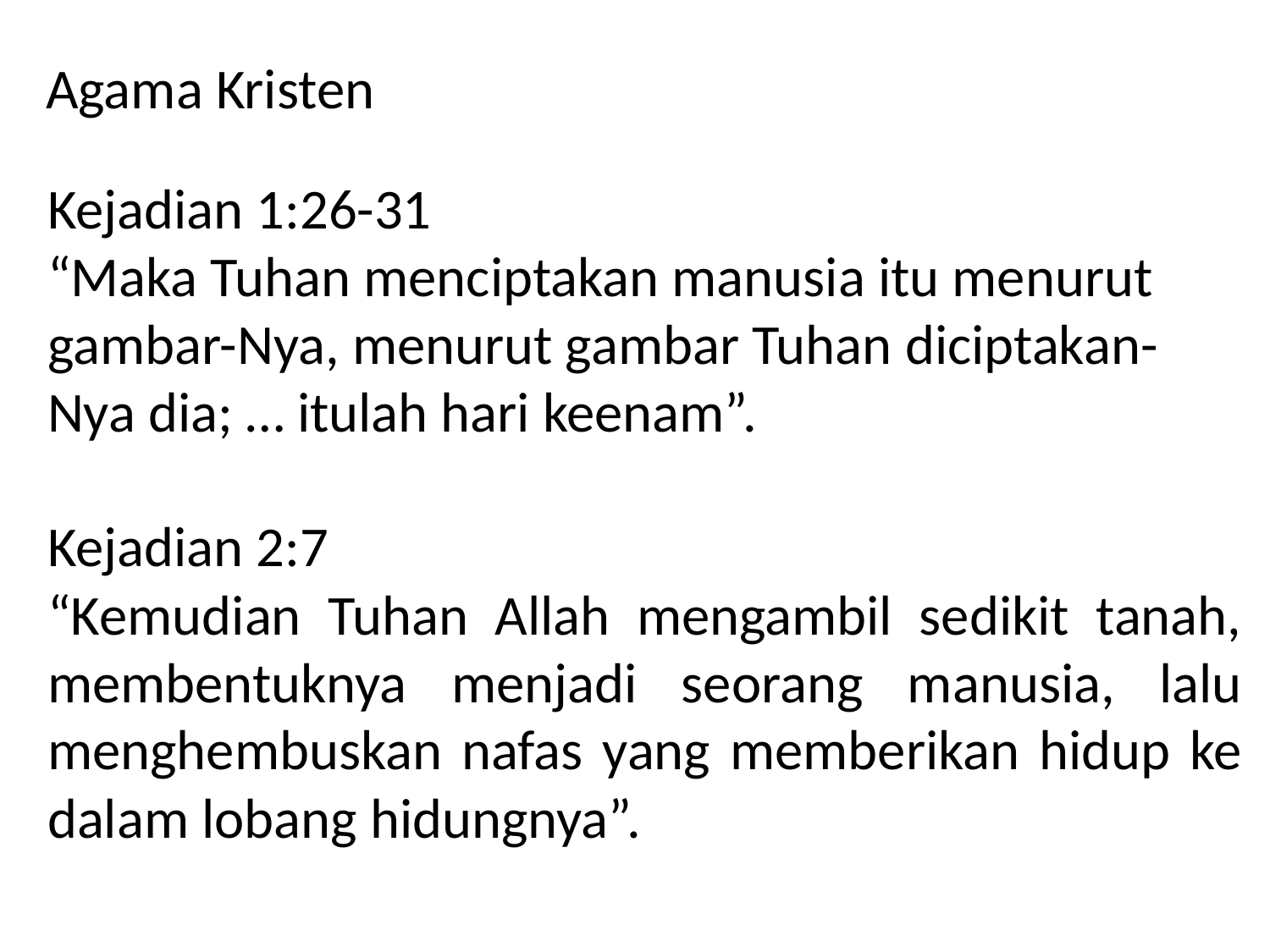

Agama Kristen
Kejadian 1:26-31
“Maka Tuhan menciptakan manusia itu menurut gambar-Nya, menurut gambar Tuhan diciptakan-Nya dia; … itulah hari keenam”.

Kejadian 2:7
“Kemudian Tuhan Allah mengambil sedikit tanah, membentuknya menjadi seorang manusia, lalu menghembuskan nafas yang memberikan hidup ke dalam lobang hidungnya”.